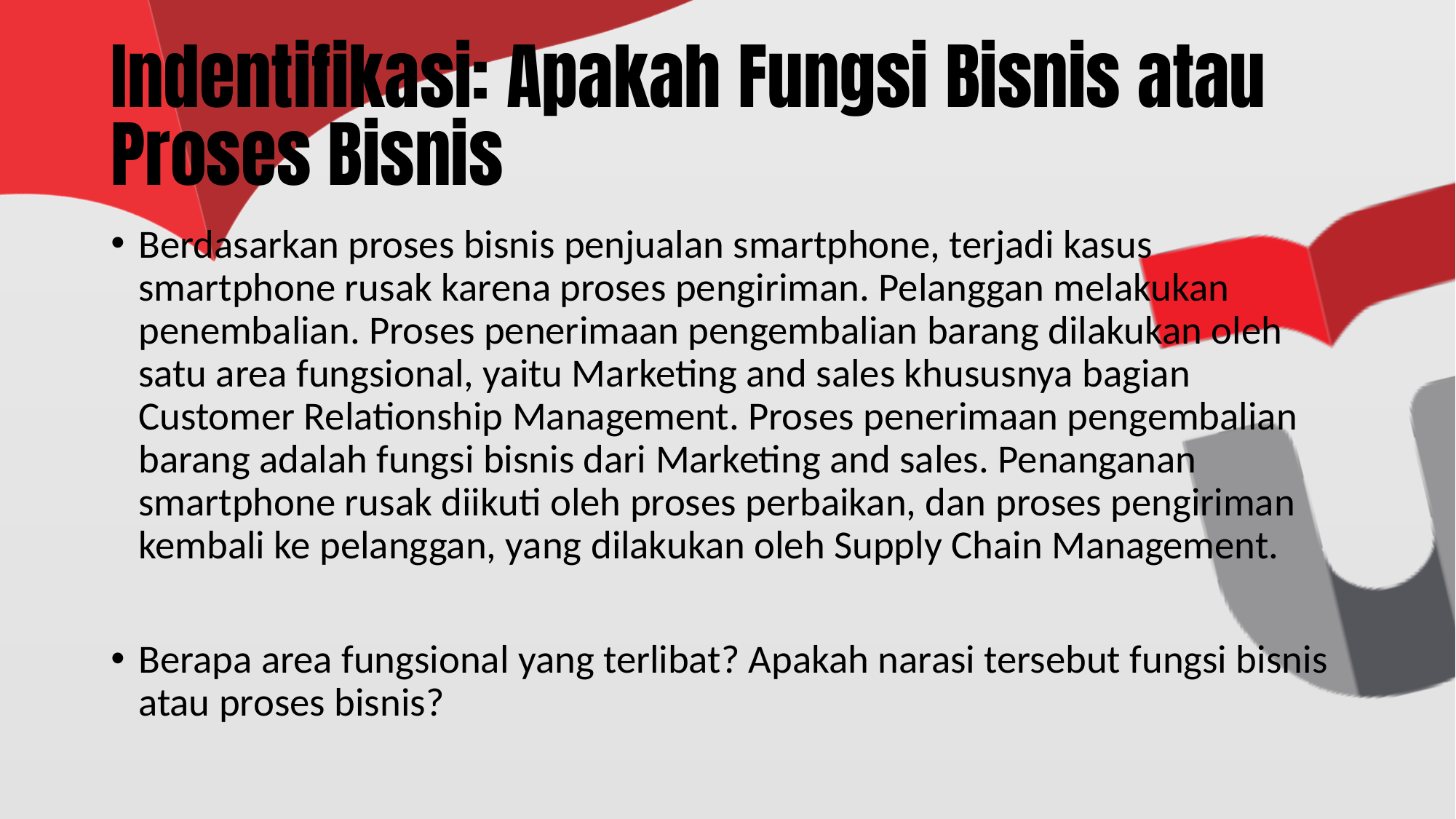

# Indentifikasi: Apakah Fungsi Bisnis atau Proses Bisnis
Berdasarkan proses bisnis penjualan smartphone, terjadi kasus smartphone rusak karena proses pengiriman. Pelanggan melakukan penembalian. Proses penerimaan pengembalian barang dilakukan oleh satu area fungsional, yaitu Marketing and sales khususnya bagian Customer Relationship Management. Proses penerimaan pengembalian barang adalah fungsi bisnis dari Marketing and sales. Penanganan smartphone rusak diikuti oleh proses perbaikan, dan proses pengiriman kembali ke pelanggan, yang dilakukan oleh Supply Chain Management.

Berapa area fungsional yang terlibat? Apakah narasi tersebut fungsi bisnis atau proses bisnis?